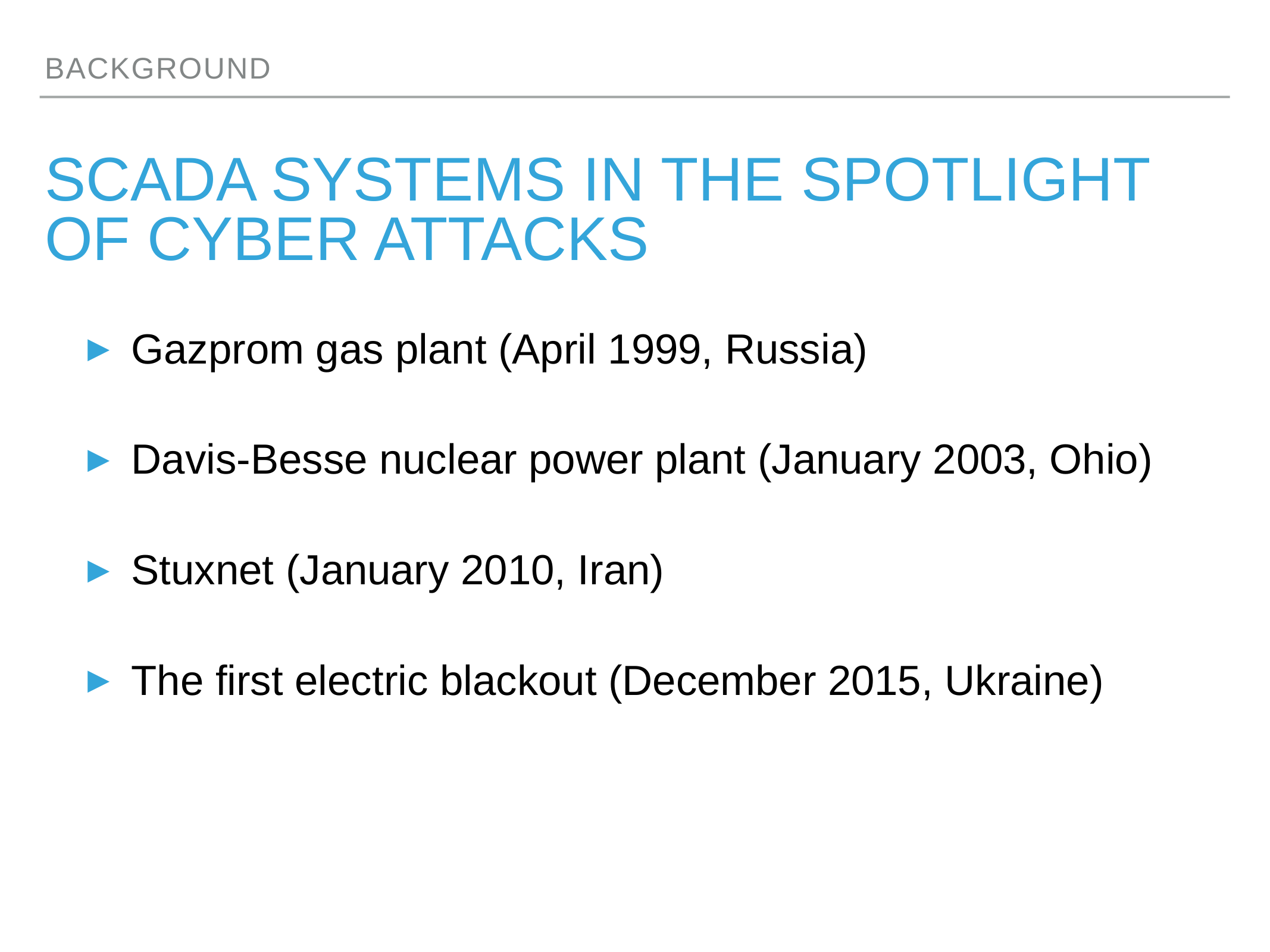

background
# SCADA systems in the spotlight of cyber attacks
Gazprom gas plant (April 1999, Russia)
Davis-Besse nuclear power plant (January 2003, Ohio)
Stuxnet (January 2010, Iran)
The first electric blackout (December 2015, Ukraine)
6